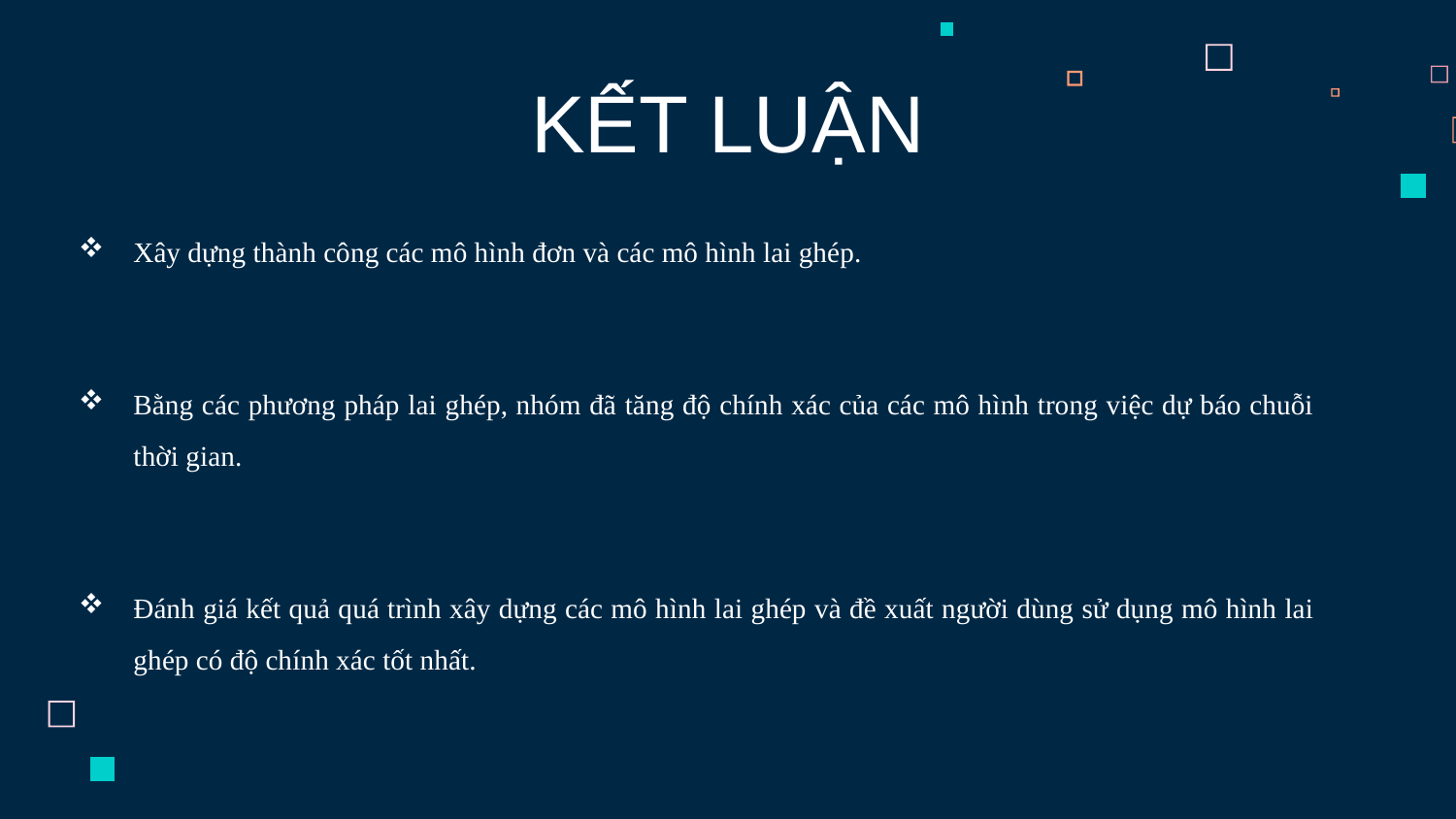

# KẾT LUẬN
Xây dựng thành công các mô hình đơn và các mô hình lai ghép.

Bằng các phương pháp lai ghép, nhóm đã tăng độ chính xác của các mô hình trong việc dự báo chuỗi thời gian.

Đánh giá kết quả quá trình xây dựng các mô hình lai ghép và đề xuất người dùng sử dụng mô hình lai ghép có độ chính xác tốt nhất.